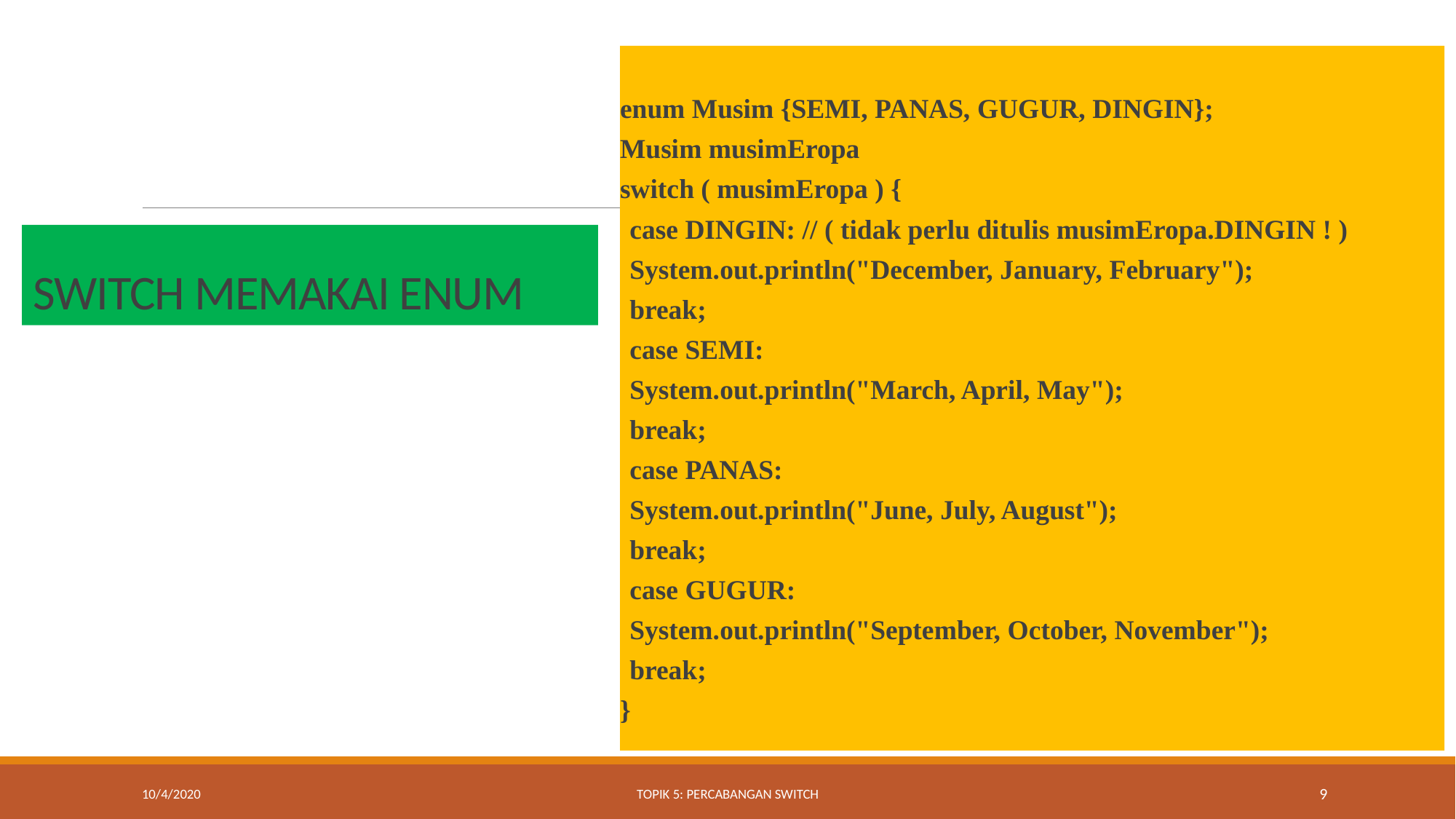

enum Musim {SEMI, PANAS, GUGUR, DINGIN};
Musim musimEropa
switch ( musimEropa ) {
	case DINGIN: // ( tidak perlu ditulis musimEropa.DINGIN ! )
		System.out.println("December, January, February");
		break;
	case SEMI:
		System.out.println("March, April, May");
		break;
	case PANAS:
		System.out.println("June, July, August");
		break;
	case GUGUR:
		System.out.println("September, October, November");
		break;
}

# SWITCH MEMAKAI ENUM
10/4/2020
Topik 5: Percabangan Switch
9